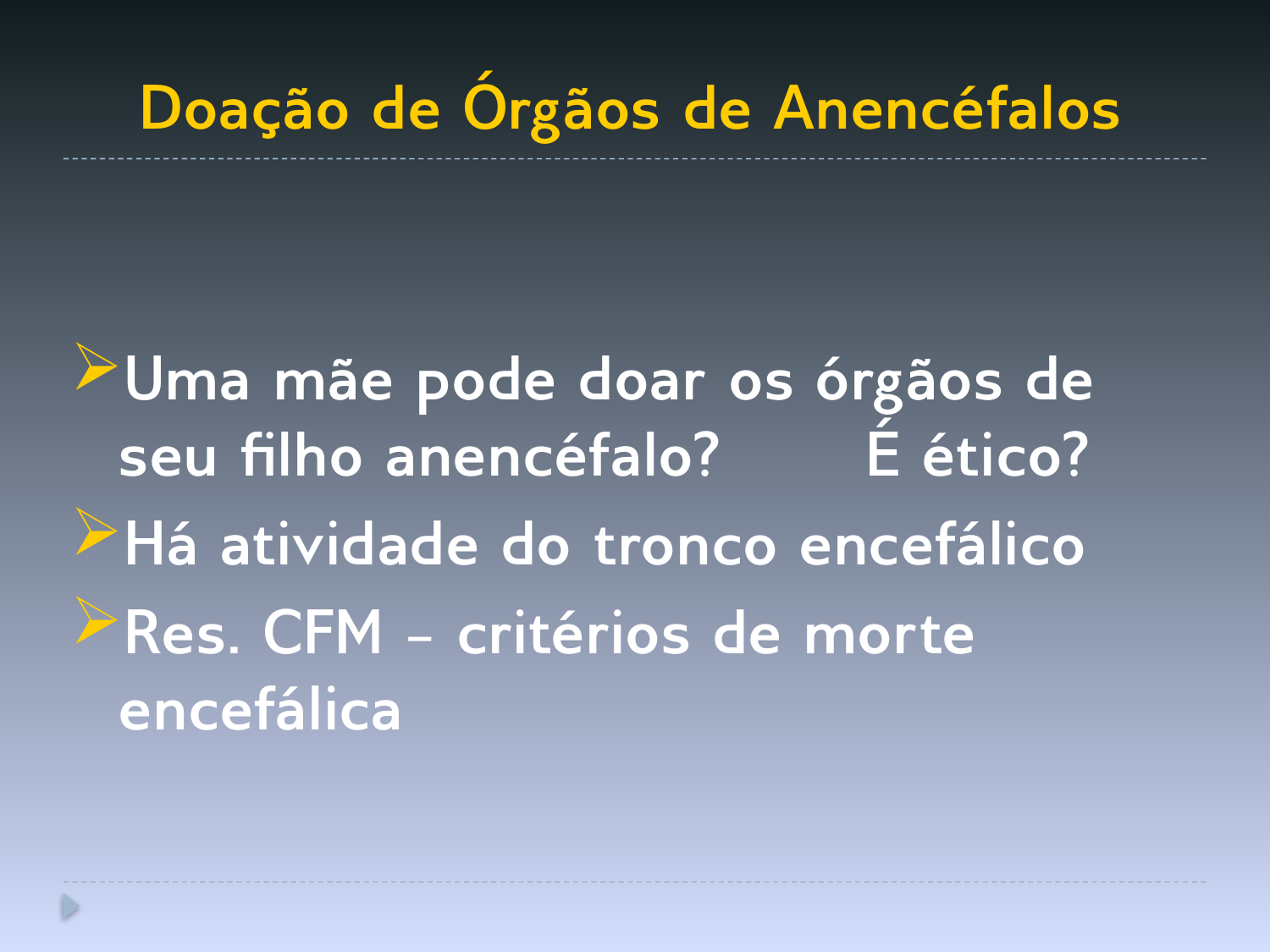

Doação de Órgãos de Anencéfalos
Uma mãe pode doar os órgãos de seu filho anencéfalo?       É ético?
Há atividade do tronco encefálico
Res. CFM – critérios de morte encefálica